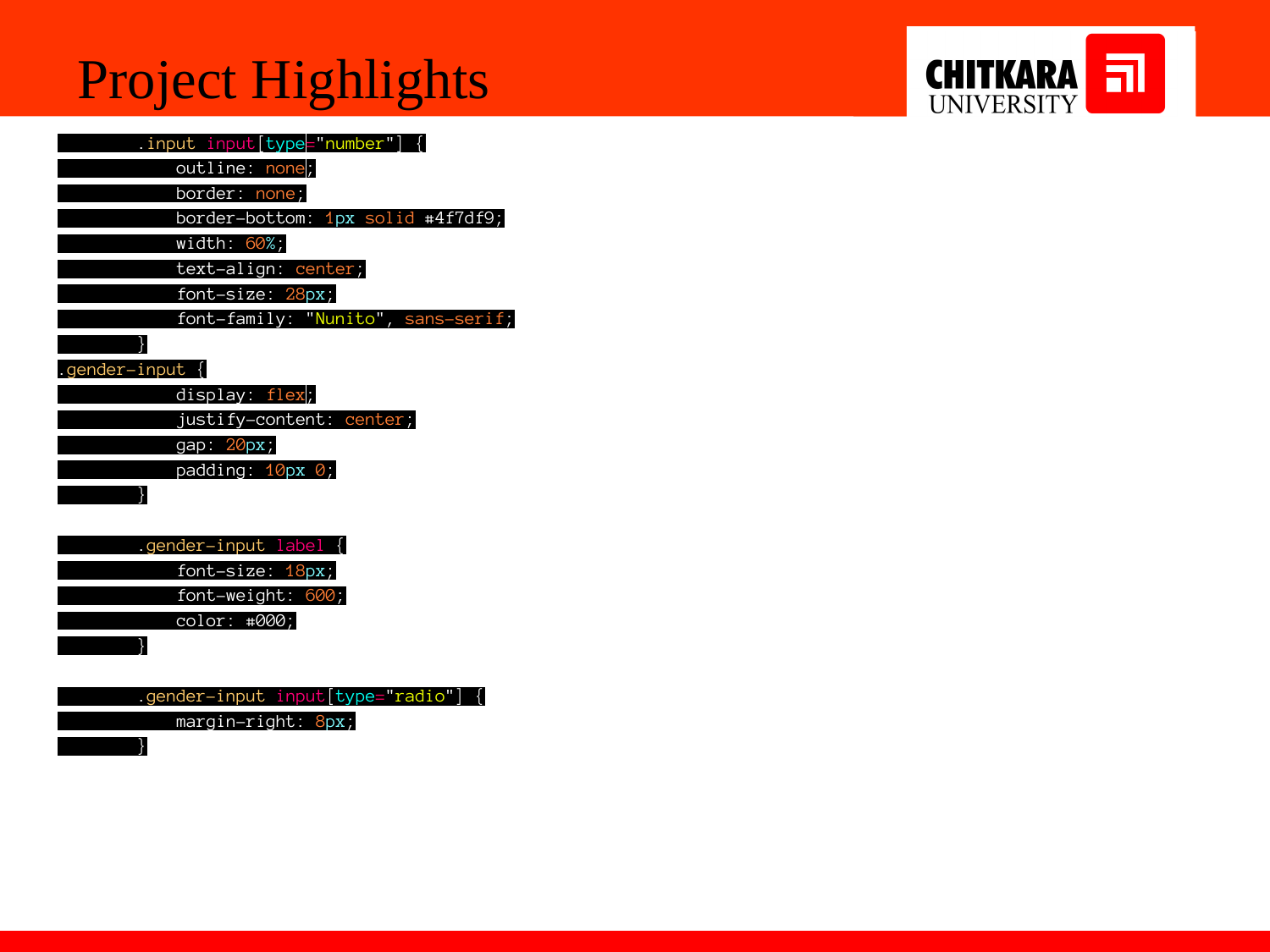

Project Highlights
        .input input[type="number"] {
            outline: none;
            border: none;
            border-bottom: 1px solid #4f7df9;
            width: 60%;
            text-align: center;
            font-size: 28px;
            font-family: "Nunito", sans-serif;
        }
.gender-input {
            display: flex;
            justify-content: center;
            gap: 20px;
            padding: 10px 0;
        }
        .gender-input label {
            font-size: 18px;
            font-weight: 600;
            color: #000;
        }
        .gender-input input[type="radio"] {
            margin-right: 8px;
        }